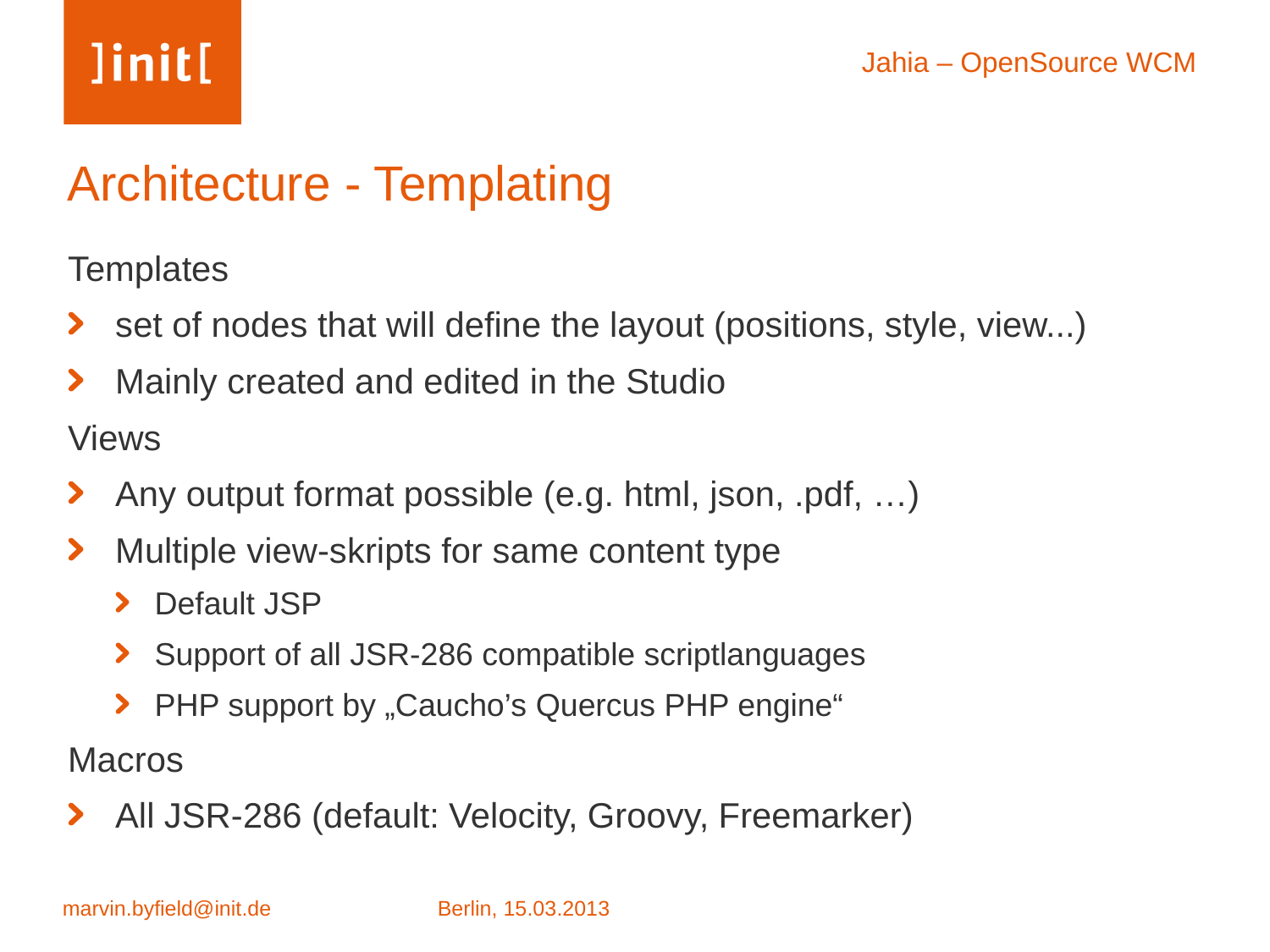

# Architecture - Templating
Templates
set of nodes that will define the layout (positions, style, view...)
Mainly created and edited in the Studio
Views
Any output format possible (e.g. html, json, .pdf, …)
Multiple view-skripts for same content type
Default JSP
Support of all JSR-286 compatible scriptlanguages
PHP support by „Caucho’s Quercus PHP engine“
Macros
All JSR-286 (default: Velocity, Groovy, Freemarker)

Berlin, 15.03.2013
marvin.byfield@init.de